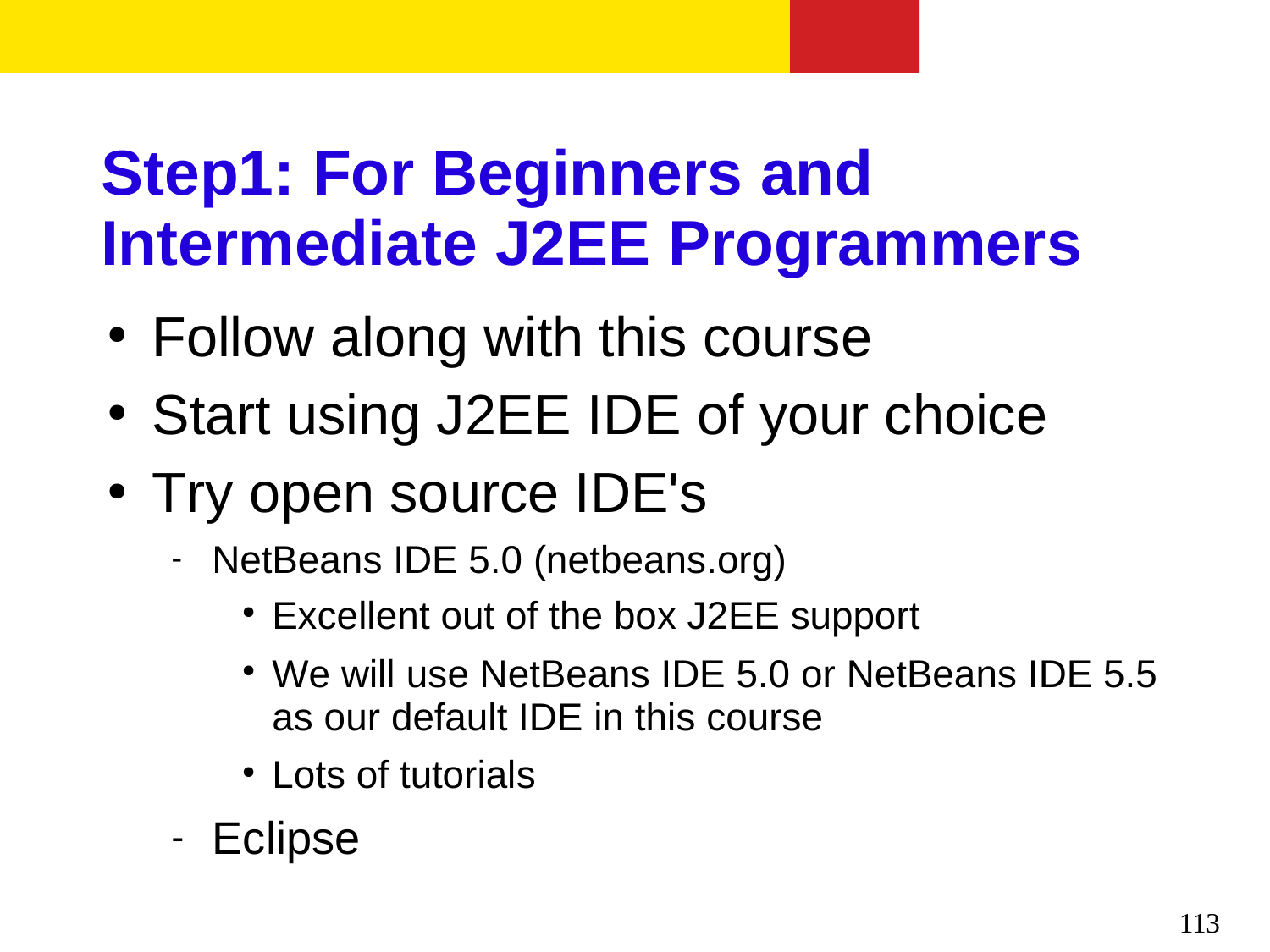

Step1: For Beginners and Intermediate J2EE Programmers
Follow along with this course
Start using J2EE IDE of your choice Try open source IDE's
●
●
●
NetBeans IDE 5.0 (netbeans.org)
−
Excellent out of the box J2EE support
We will use NetBeans IDE 5.0 or NetBeans IDE 5.5 as our default IDE in this course
Lots of tutorials
●
●
●
Eclipse
−
113